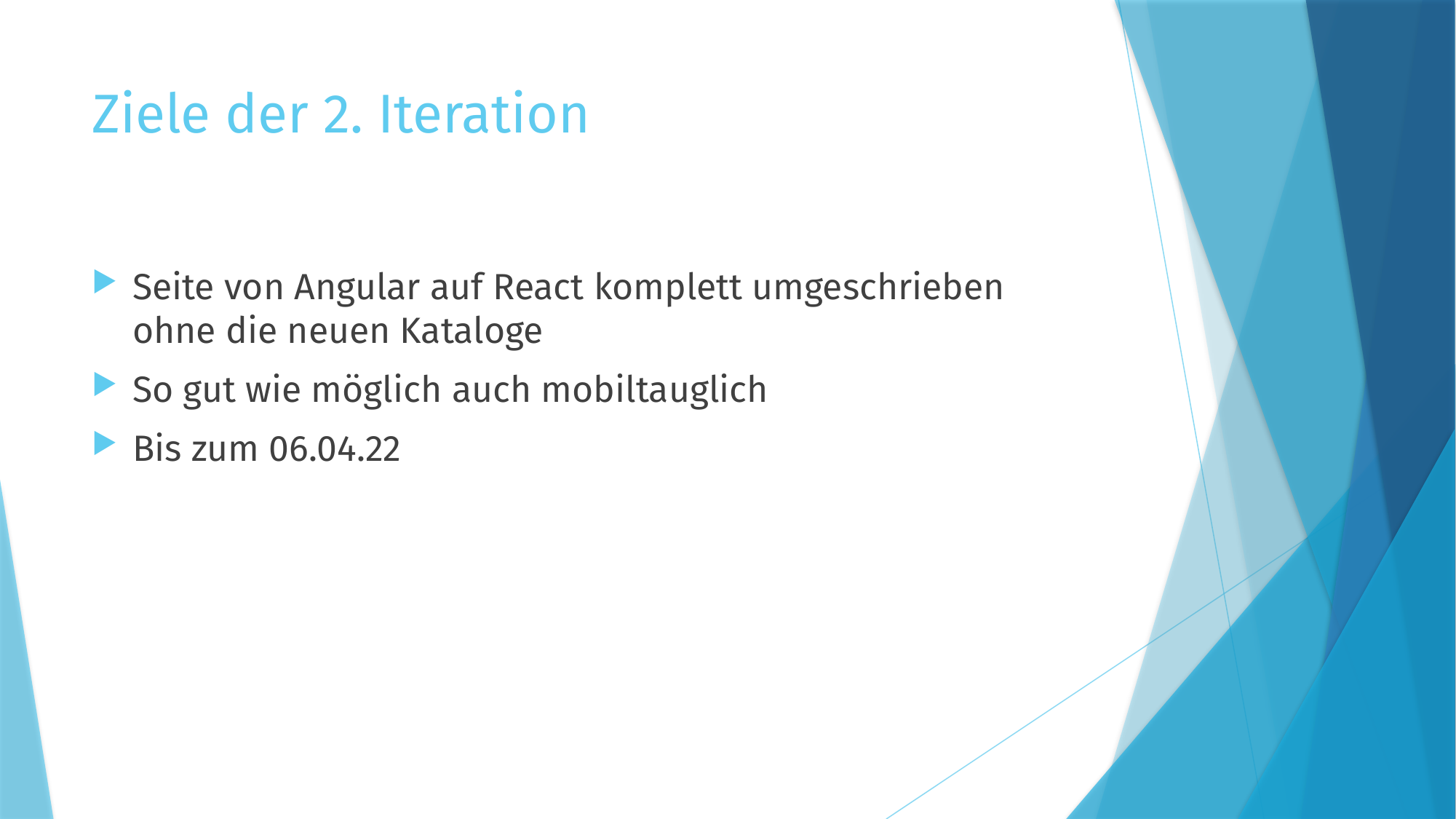

# Ziele der 2. Iteration
Seite von Angular auf React komplett umgeschrieben ohne die neuen Kataloge
So gut wie möglich auch mobiltauglich
Bis zum 06.04.22